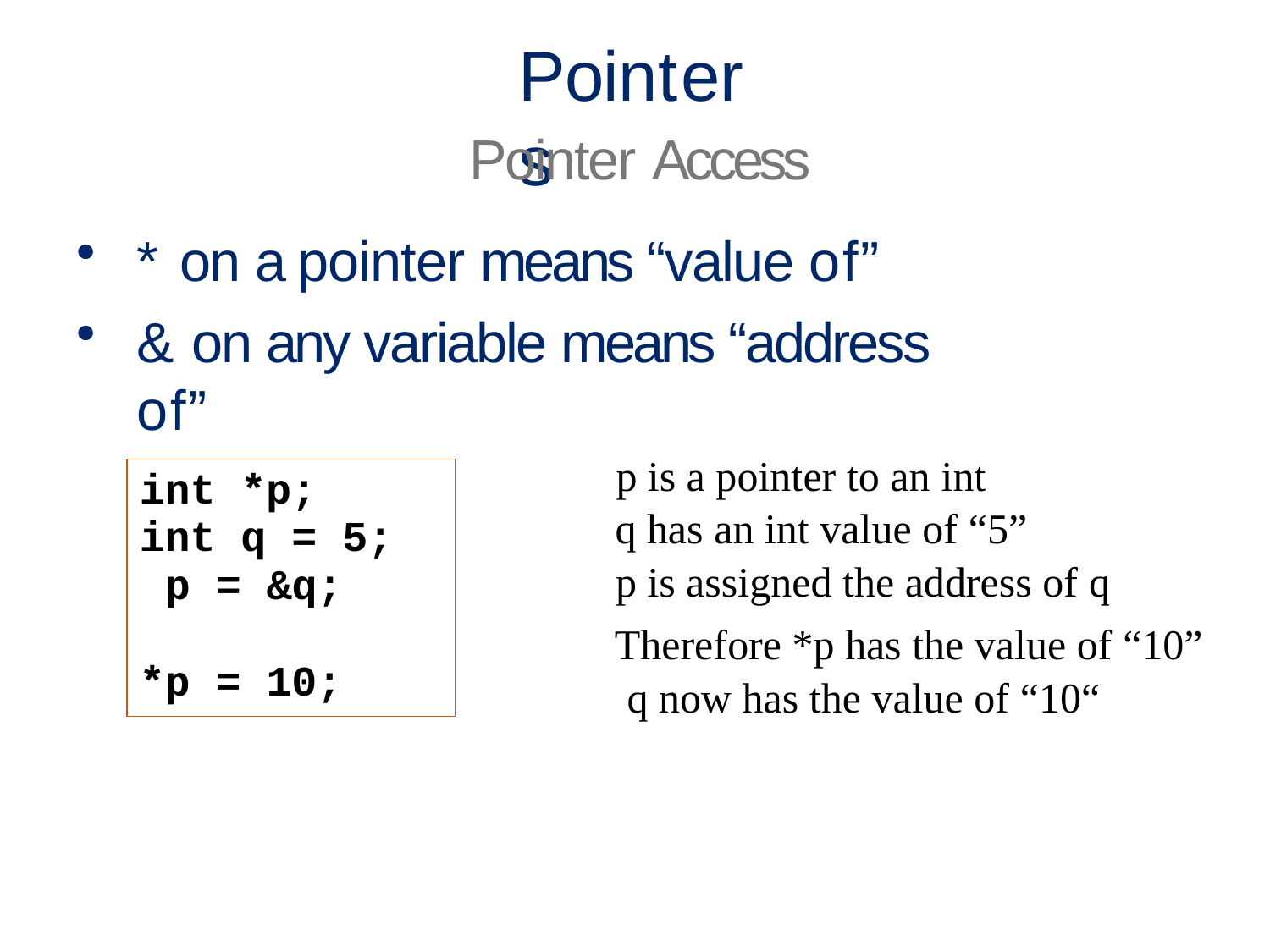

# Pointers
Pointer Access
* on a pointer means “value of”
& on any variable means “address of”
p is a pointer to an int
q has an int value of “5”
p is assigned the address of q
Therefore *p has the value of “10”  q now has the value of “10“

int *p;  int q = 5;  p = &q;
*p = 10;